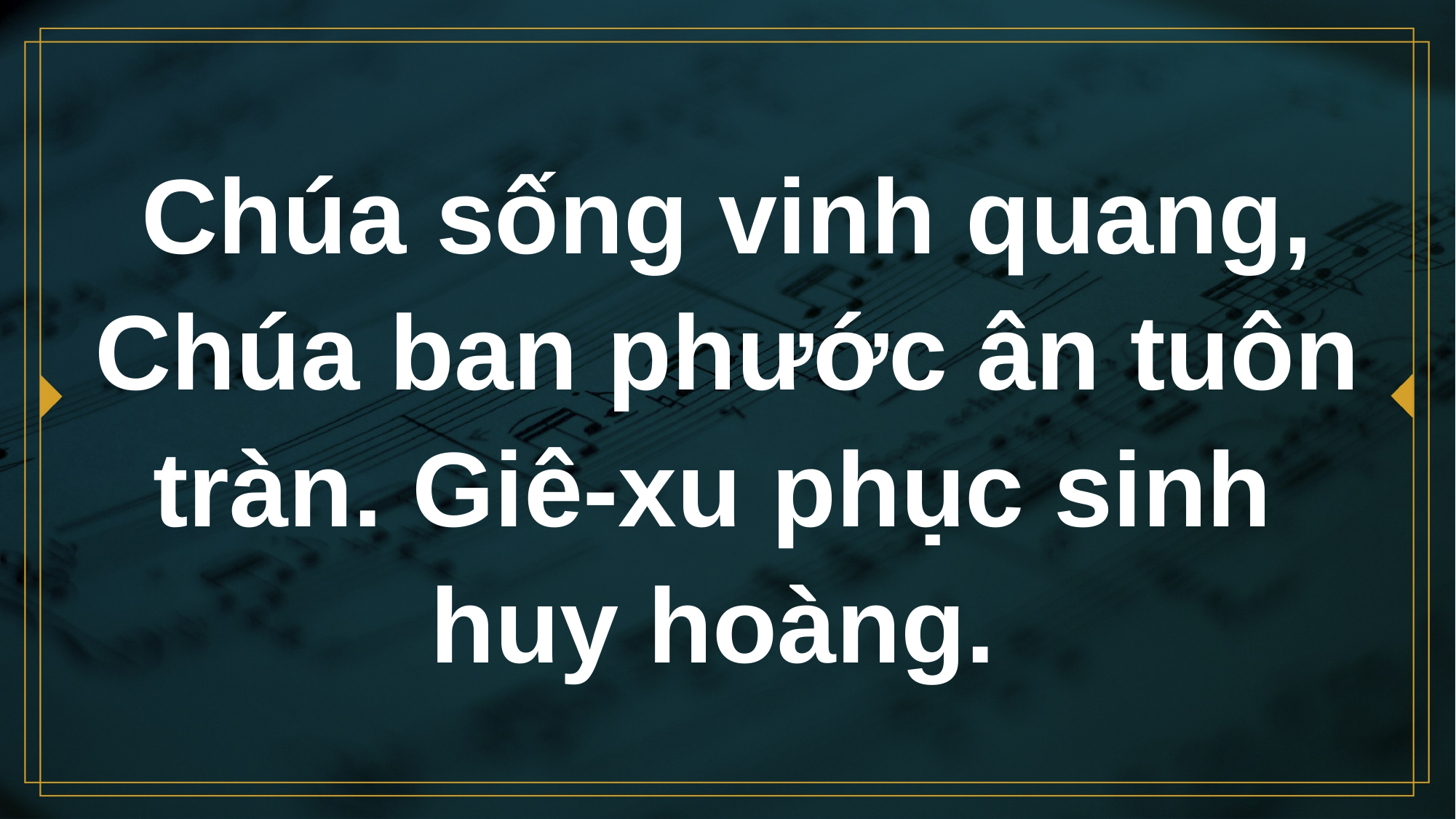

# Chúa sống vinh quang, Chúa ban phước ân tuôn tràn. Giê-xu phục sinh huy hoàng.